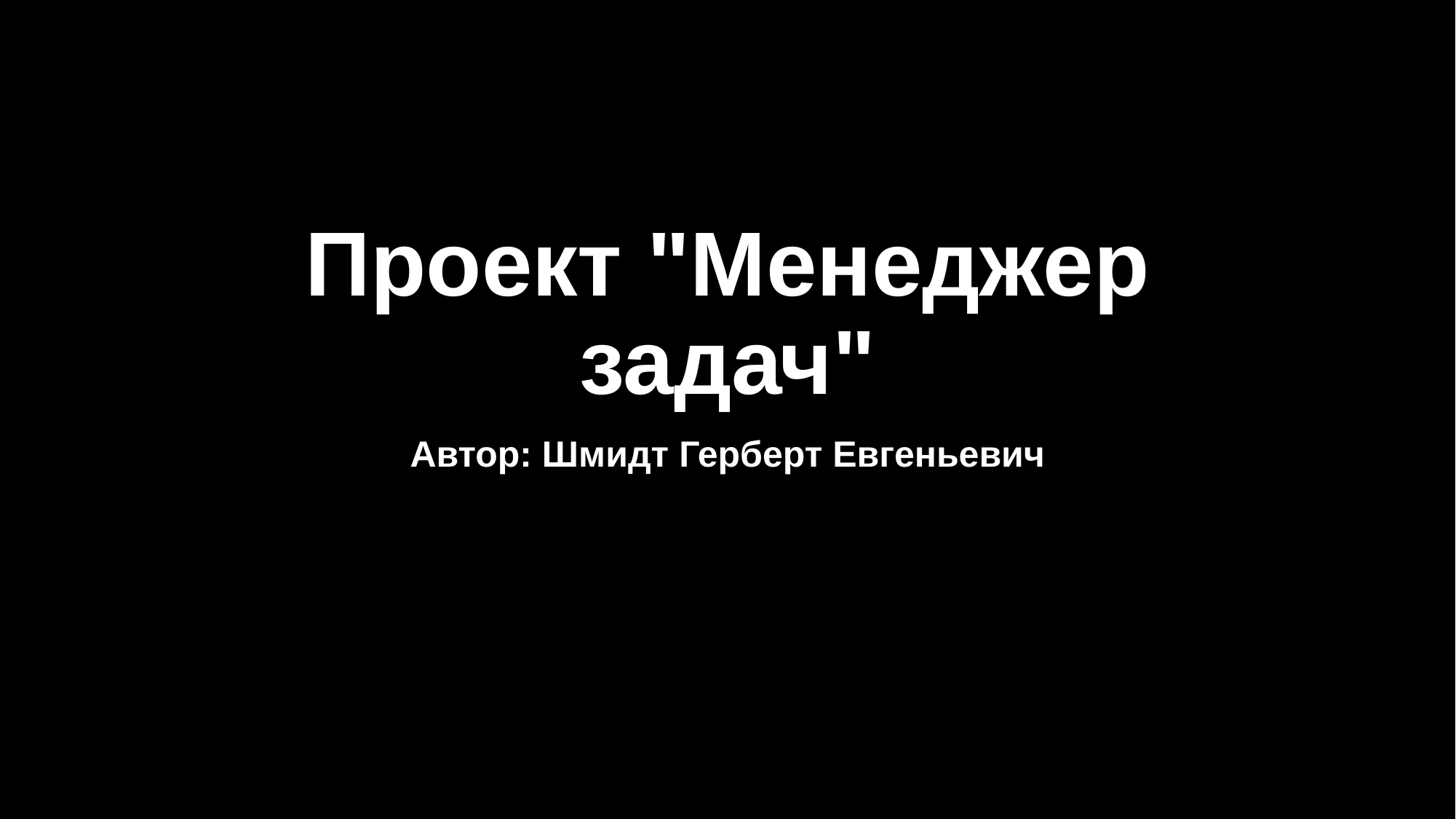

# Проект "Менеджер задач"
Автор: Шмидт Герберт Евгеньевич